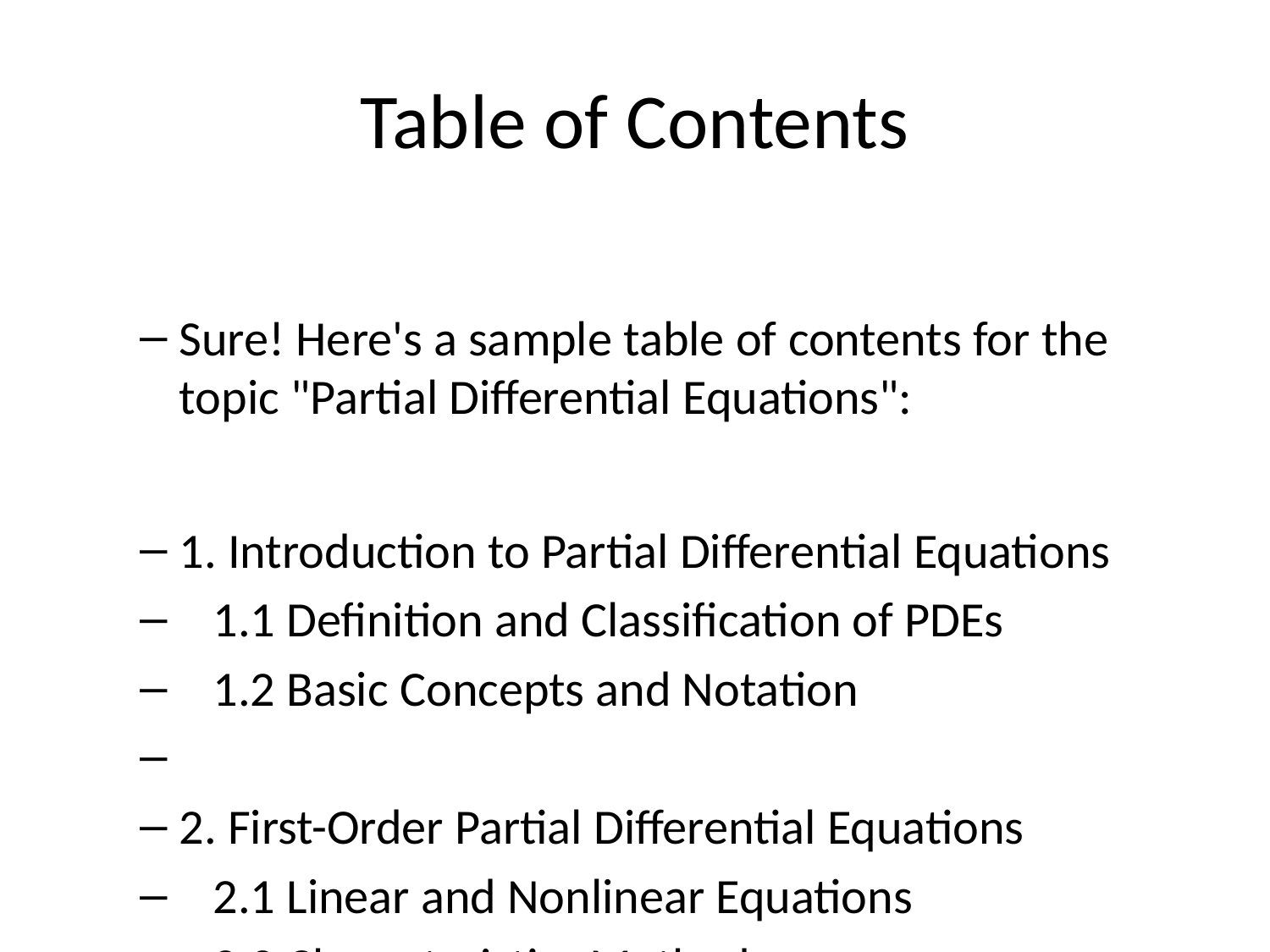

# Table of Contents

Sure! Here's a sample table of contents for the topic "Partial Differential Equations":

1. Introduction to Partial Differential Equations
   1.1 Definition and Classification of PDEs
   1.2 Basic Concepts and Notation

2. First-Order Partial Differential Equations
   2.1 Linear and Nonlinear Equations
   2.2 Characteristics Method
   2.3 Exact and Inexact Differential Forms

3. Second-Order Partial Differential Equations
   3.1 Linear Equations: Classification and Properties
   3.2 Method of Separation of Variables
   3.3 Eigenvalue Problems and Sturm-Liouville Theory

4. Classification of Partial Differential Equations
   4.1 Hyperbolic Equations
   4.2 Parabolic Equations
   4.3 Elliptic Equations

5. Boundary Value Problems
   5.1 Well-Posedness and Boundary Conditions
   5.2 Existence and Uniqueness of Solutions
   5.3 Green's Functions and Integral Transforms

6. Numerical Methods for Solving Partial Differential Equations
   6.1 Finite Difference Methods
   6.2 Finite Element Methods
   6.3 Spectral Methods

7. Applications of Partial Differential Equations
   7.1 Heat Conduction Equation
   7.2 Wave Equation
   7.3 Fluid Dynamics Equations

8. Advanced Topics in Partial Differential Equations
   8.1 Nonlinear Partial Differential Equations
   8.2 Soliton Theory
   8.3 Variational Methods

9. Conclusion and Future Directions

Please note that this is just a suggestion and the table of contents can be customized based on the specific needs and requirements of the intended audience or course.